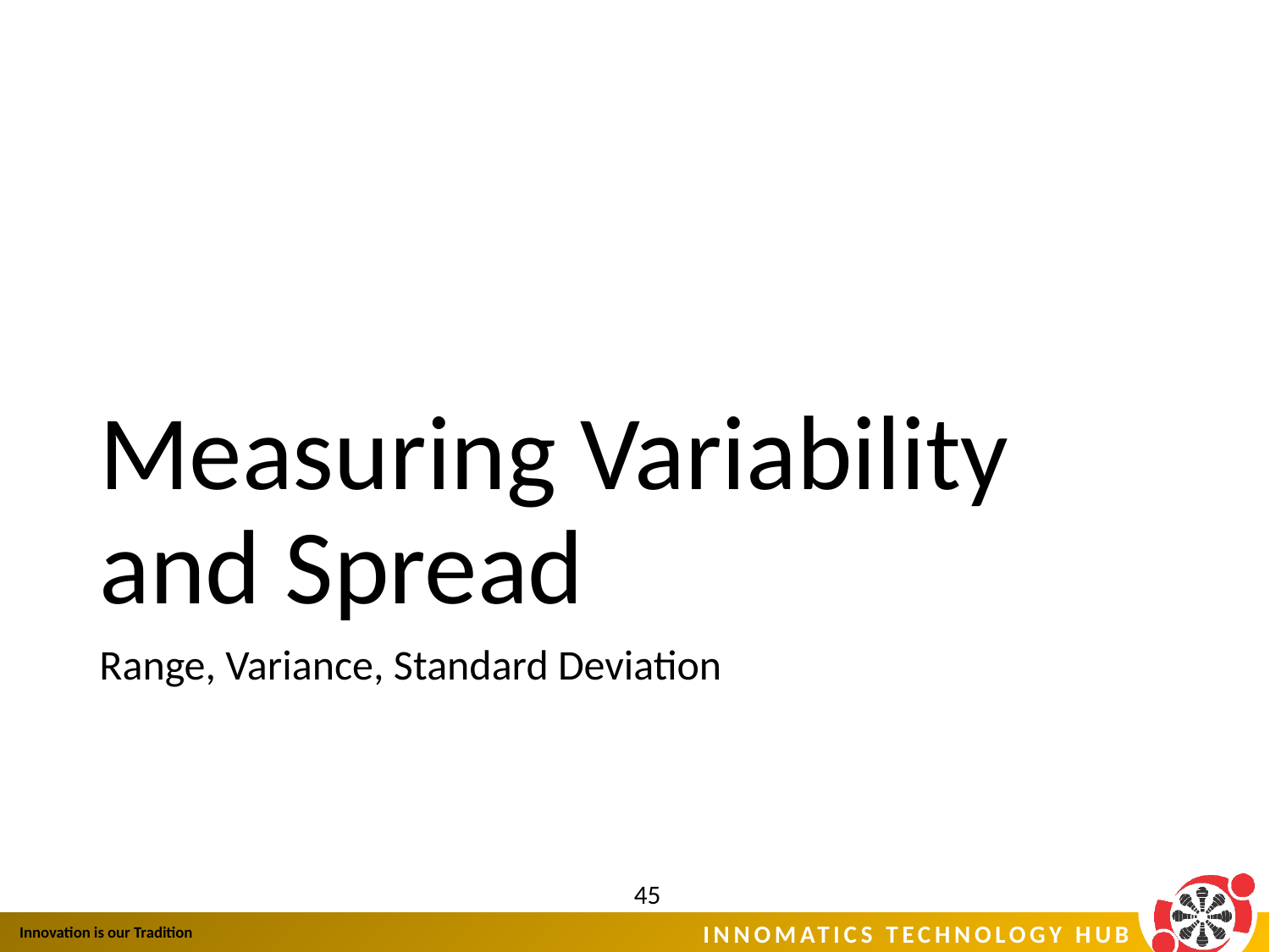

# Measuring Variability and Spread
Range, Variance, Standard Deviation